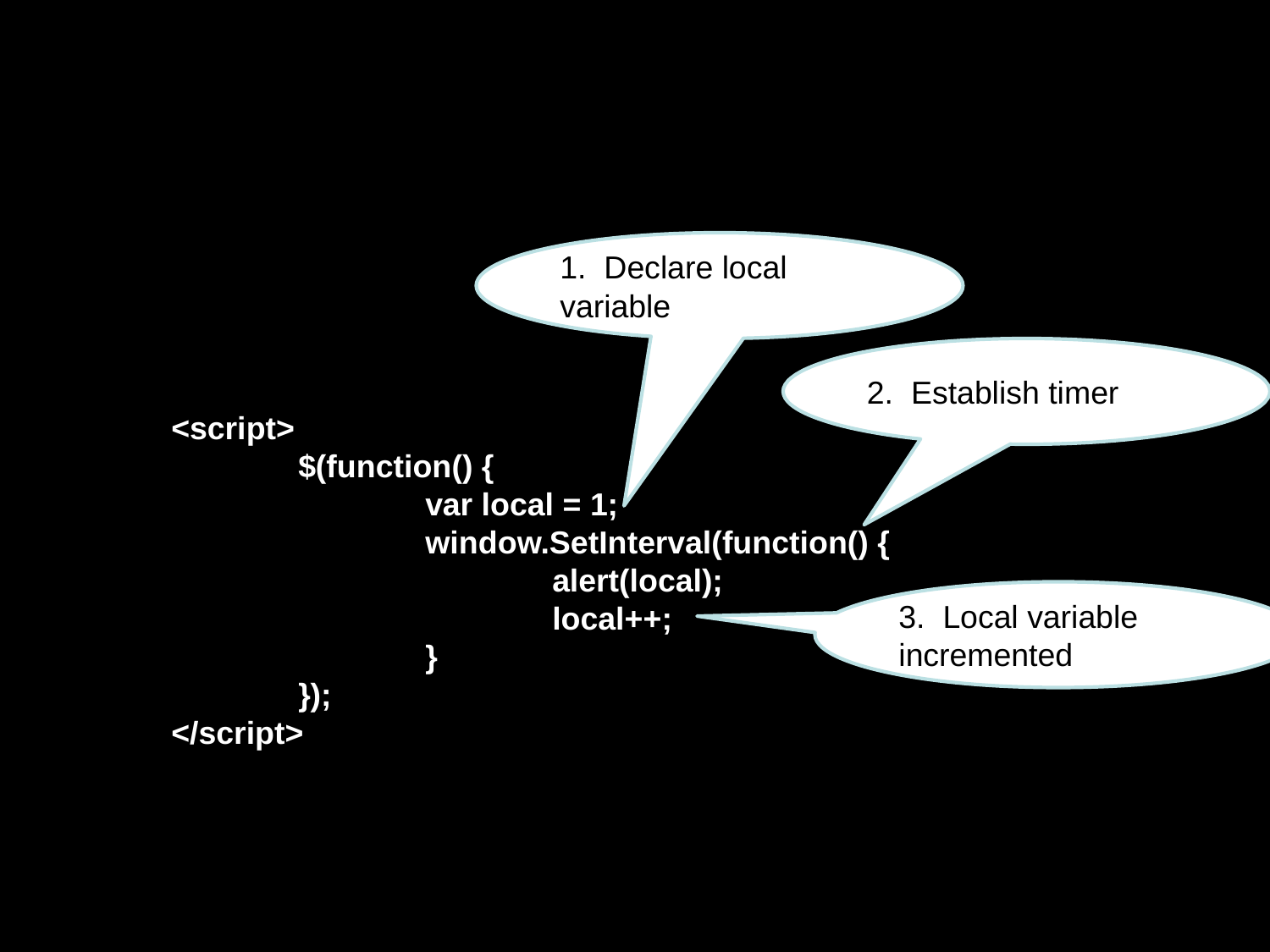

1.  Declare local variable
2.  Establish timer
<script>
	$(function() {
		var local = 1;
		window.SetInterval(function() {
			alert(local);
			local++;
		}
	});
</script>
3.  Local variable incremented